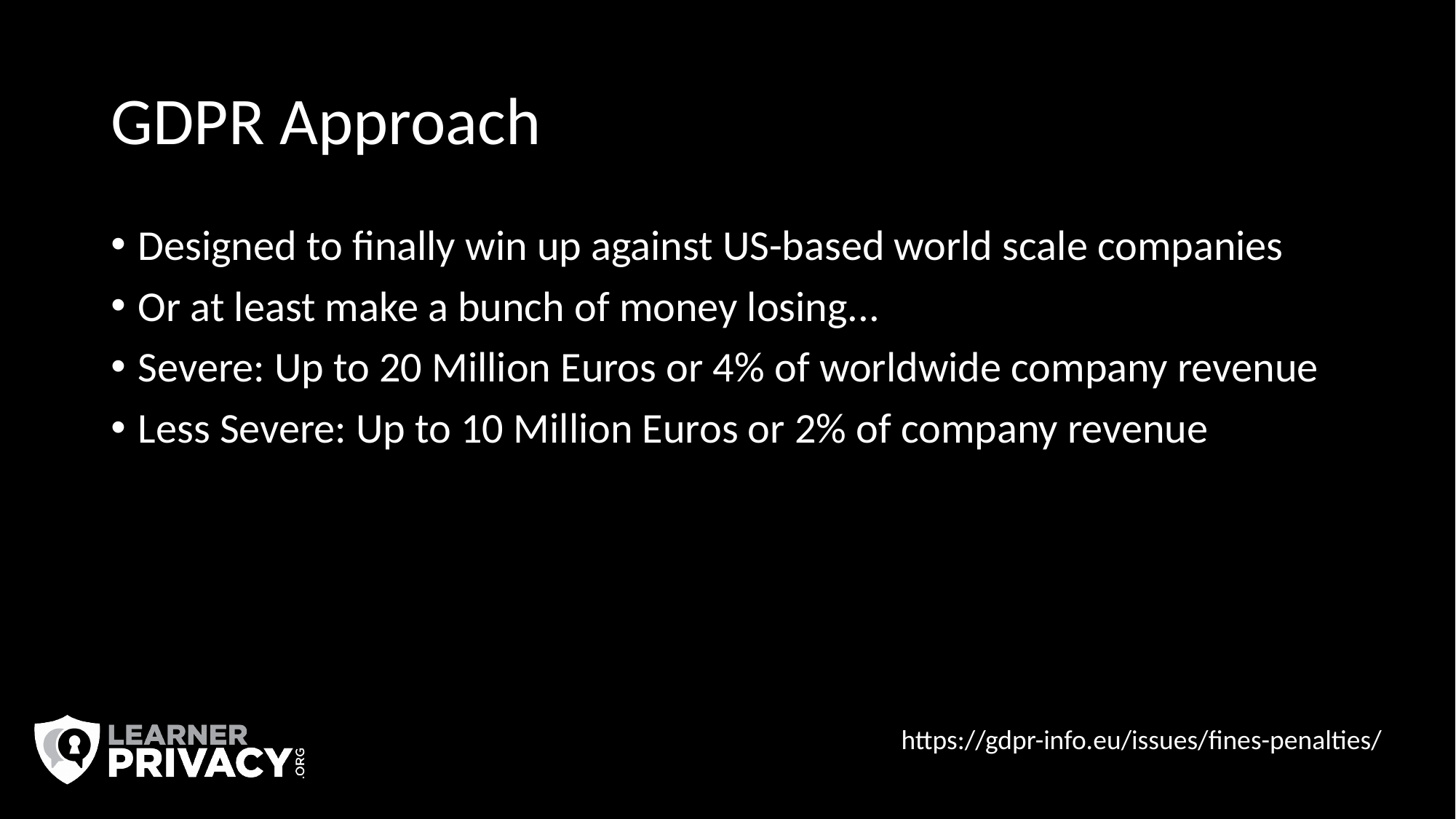

# GDPR Approach
Designed to finally win up against US-based world scale companies
Or at least make a bunch of money losing...
Severe: Up to 20 Million Euros or 4% of worldwide company revenue
Less Severe: Up to 10 Million Euros or 2% of company revenue

https://gdpr-info.eu/issues/fines-penalties/